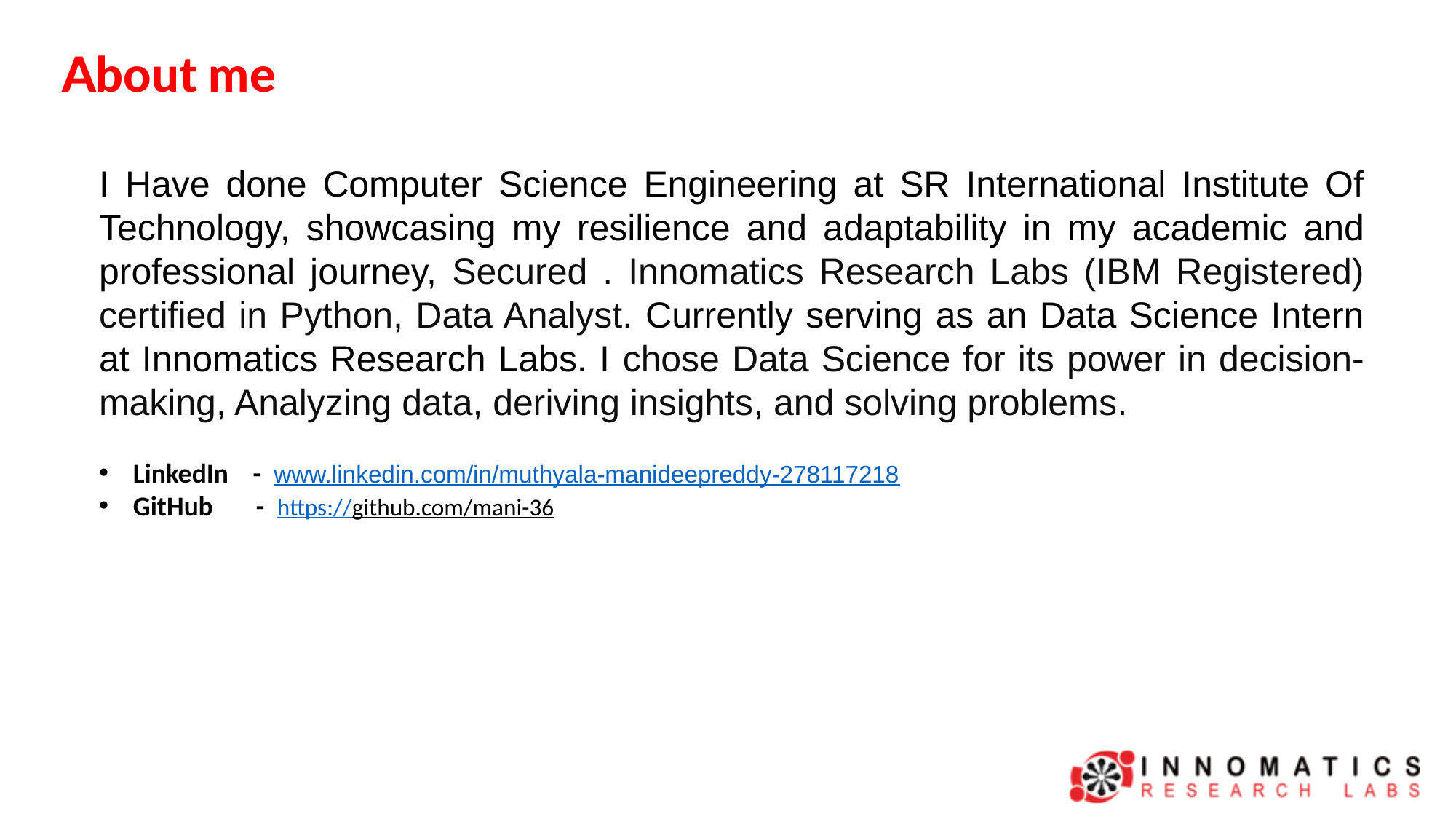

About me
I Have done Computer Science Engineering at SR International Institute Of Technology, showcasing my resilience and adaptability in my academic and professional journey, Secured . Innomatics Research Labs (IBM Registered) certified in Python, Data Analyst. Currently serving as an Data Science Intern at Innomatics Research Labs. I chose Data Science for its power in decision-making, Analyzing data, deriving insights, and solving problems.

LinkedIn    -  www.linkedin.com/in/muthyala-manideepreddy-278117218
GitHub       -  https://github.com/mani-36